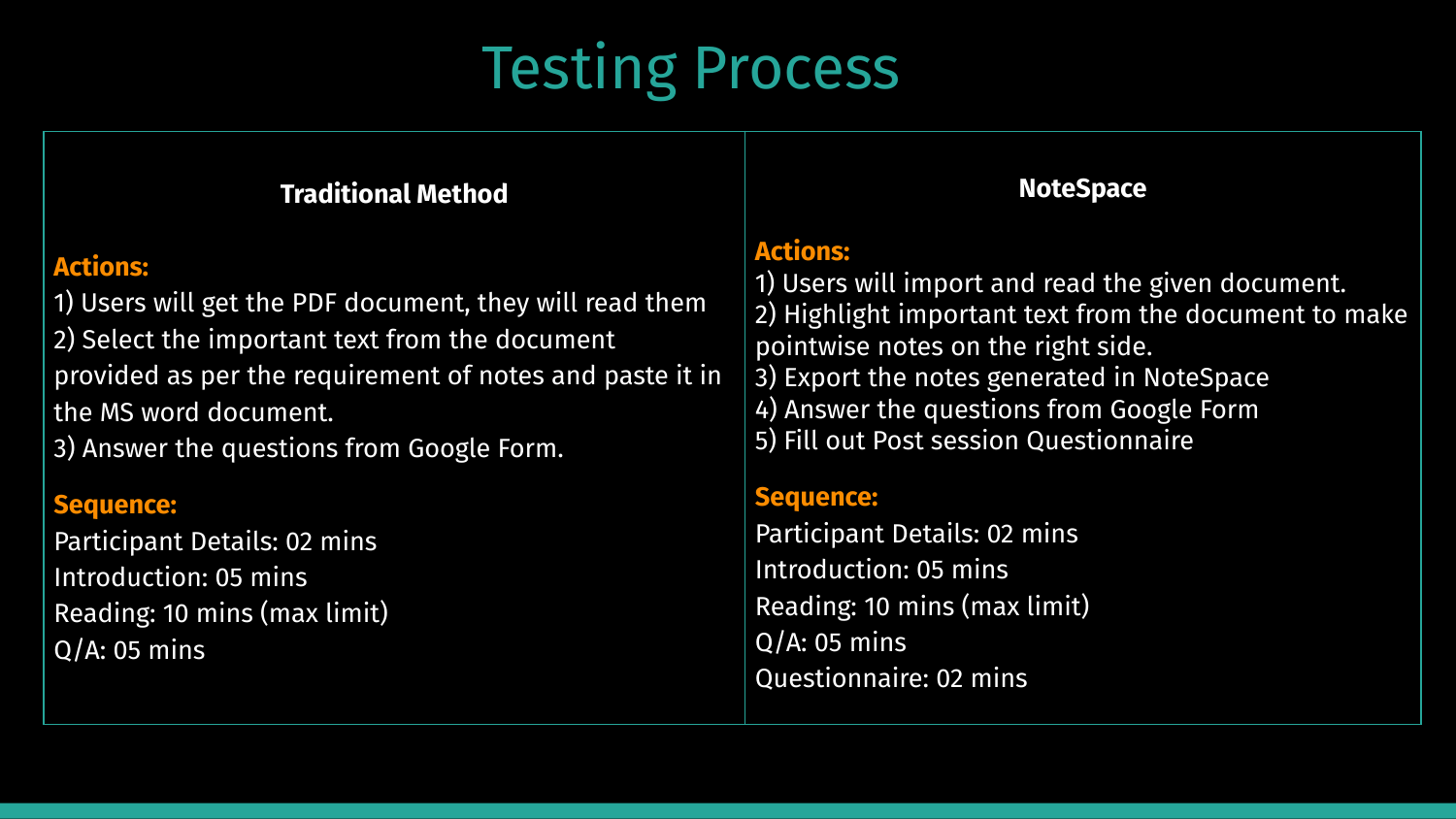

Testing Process
| Traditional Method Actions: 1) Users will get the PDF document, they will read them 2) Select the important text from the document provided as per the requirement of notes and paste it in the MS word document. 3) Answer the questions from Google Form. Sequence: Participant Details: 02 mins Introduction: 05 mins Reading: 10 mins (max limit) Q/A: 05 mins | NoteSpace Actions: 1) Users will import and read the given document. 2) Highlight important text from the document to make pointwise notes on the right side. 3) Export the notes generated in NoteSpace 4) Answer the questions from Google Form 5) Fill out Post session Questionnaire Sequence: Participant Details: 02 mins Introduction: 05 mins Reading: 10 mins (max limit) Q/A: 05 mins Questionnaire: 02 mins |
| --- | --- |